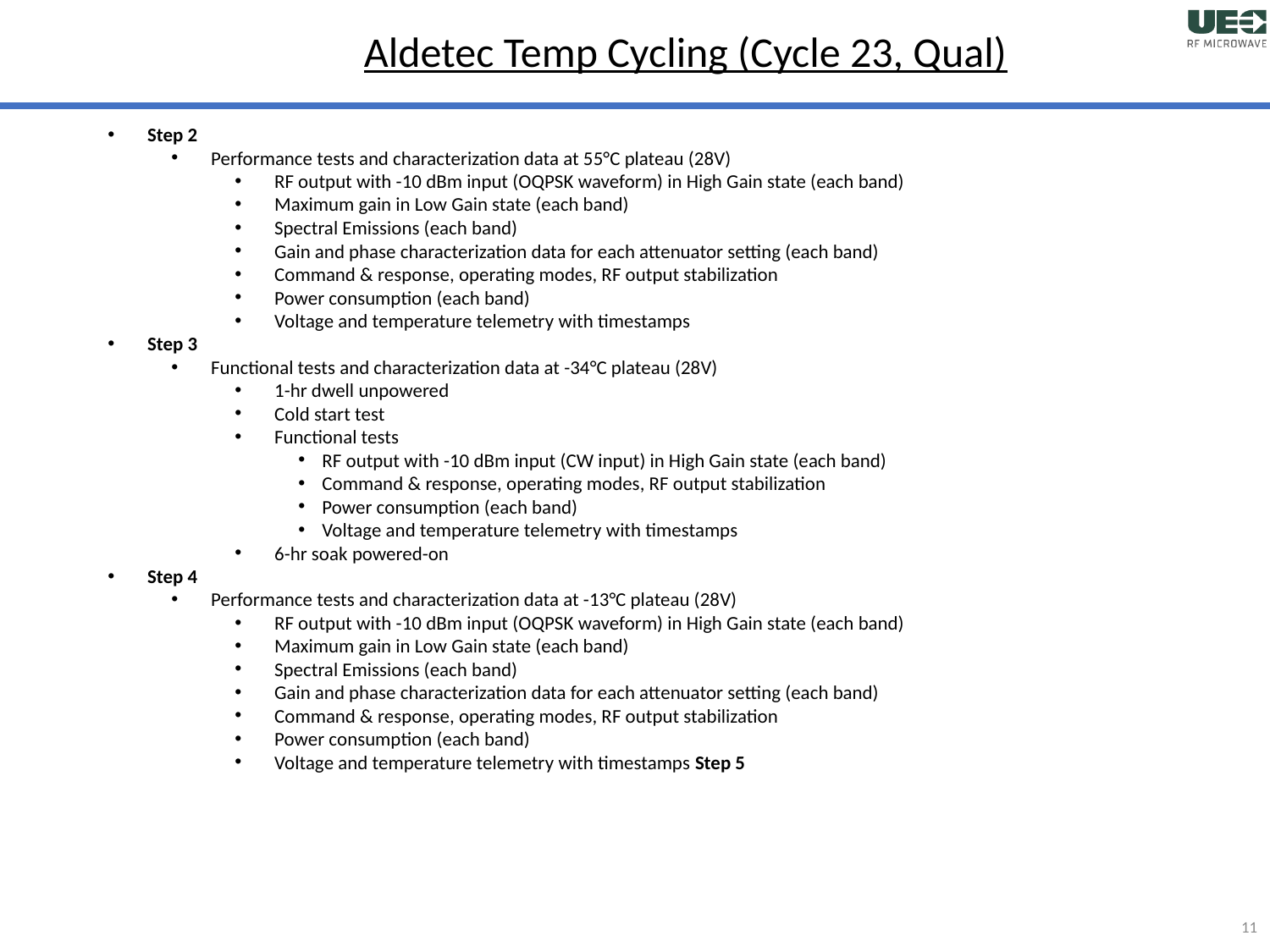

Aldetec Temp Cycling (Cycle 23, Qual)
Step 2
Performance tests and characterization data at 55°C plateau (28V)
RF output with -10 dBm input (OQPSK waveform) in High Gain state (each band)
Maximum gain in Low Gain state (each band)
Spectral Emissions (each band)
Gain and phase characterization data for each attenuator setting (each band)
Command & response, operating modes, RF output stabilization
Power consumption (each band)
Voltage and temperature telemetry with timestamps
Step 3
Functional tests and characterization data at -34°C plateau (28V)
1-hr dwell unpowered
Cold start test
Functional tests
RF output with -10 dBm input (CW input) in High Gain state (each band)
Command & response, operating modes, RF output stabilization
Power consumption (each band)
Voltage and temperature telemetry with timestamps
6-hr soak powered-on
Step 4
Performance tests and characterization data at -13°C plateau (28V)
RF output with -10 dBm input (OQPSK waveform) in High Gain state (each band)
Maximum gain in Low Gain state (each band)
Spectral Emissions (each band)
Gain and phase characterization data for each attenuator setting (each band)
Command & response, operating modes, RF output stabilization
Power consumption (each band)
Voltage and temperature telemetry with timestamps Step 5

11